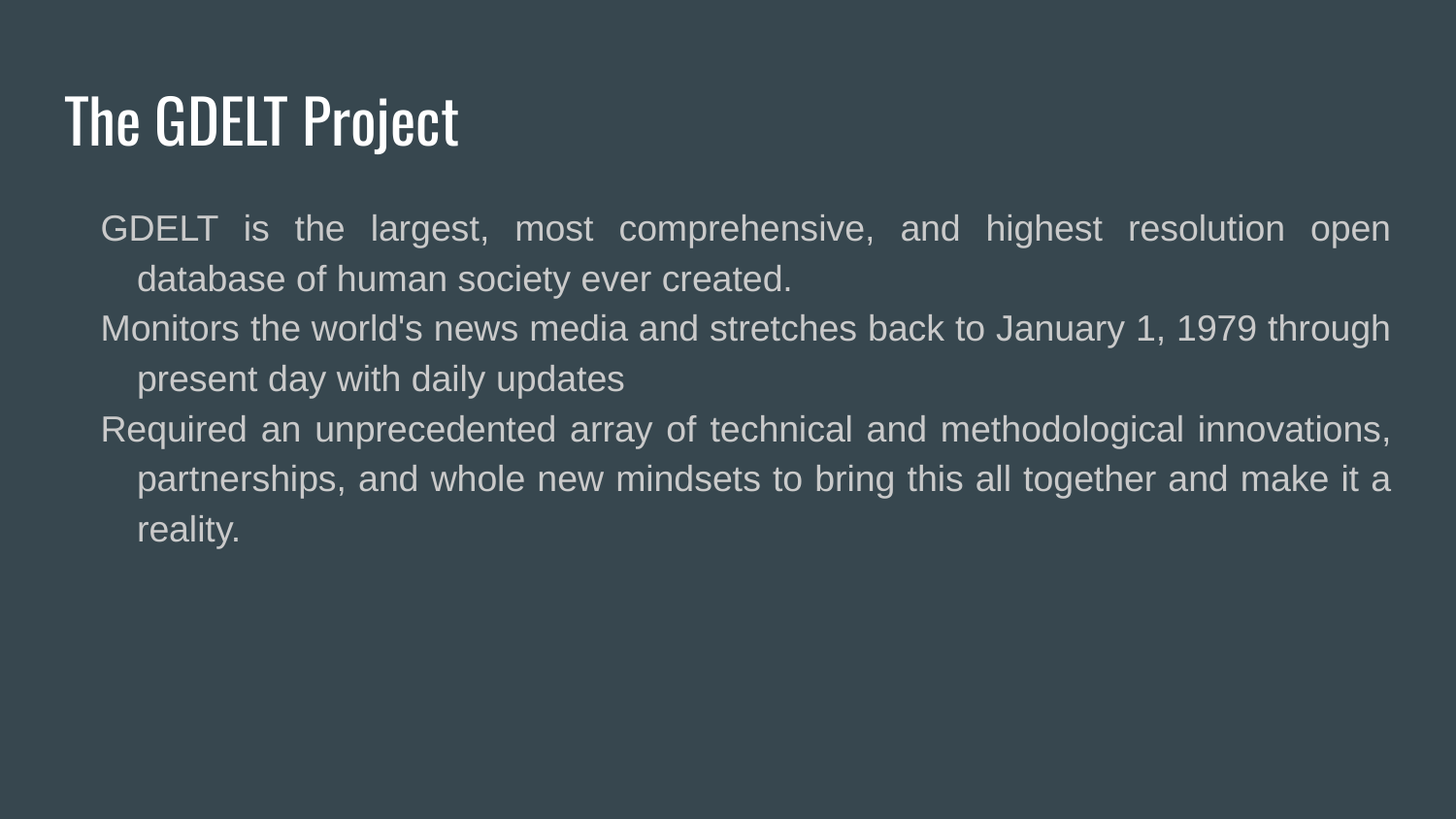

# The GDELT Project
GDELT is the largest, most comprehensive, and highest resolution open database of human society ever created.
Monitors the world's news media and stretches back to January 1, 1979 through present day with daily updates
Required an unprecedented array of technical and methodological innovations, partnerships, and whole new mindsets to bring this all together and make it a reality.